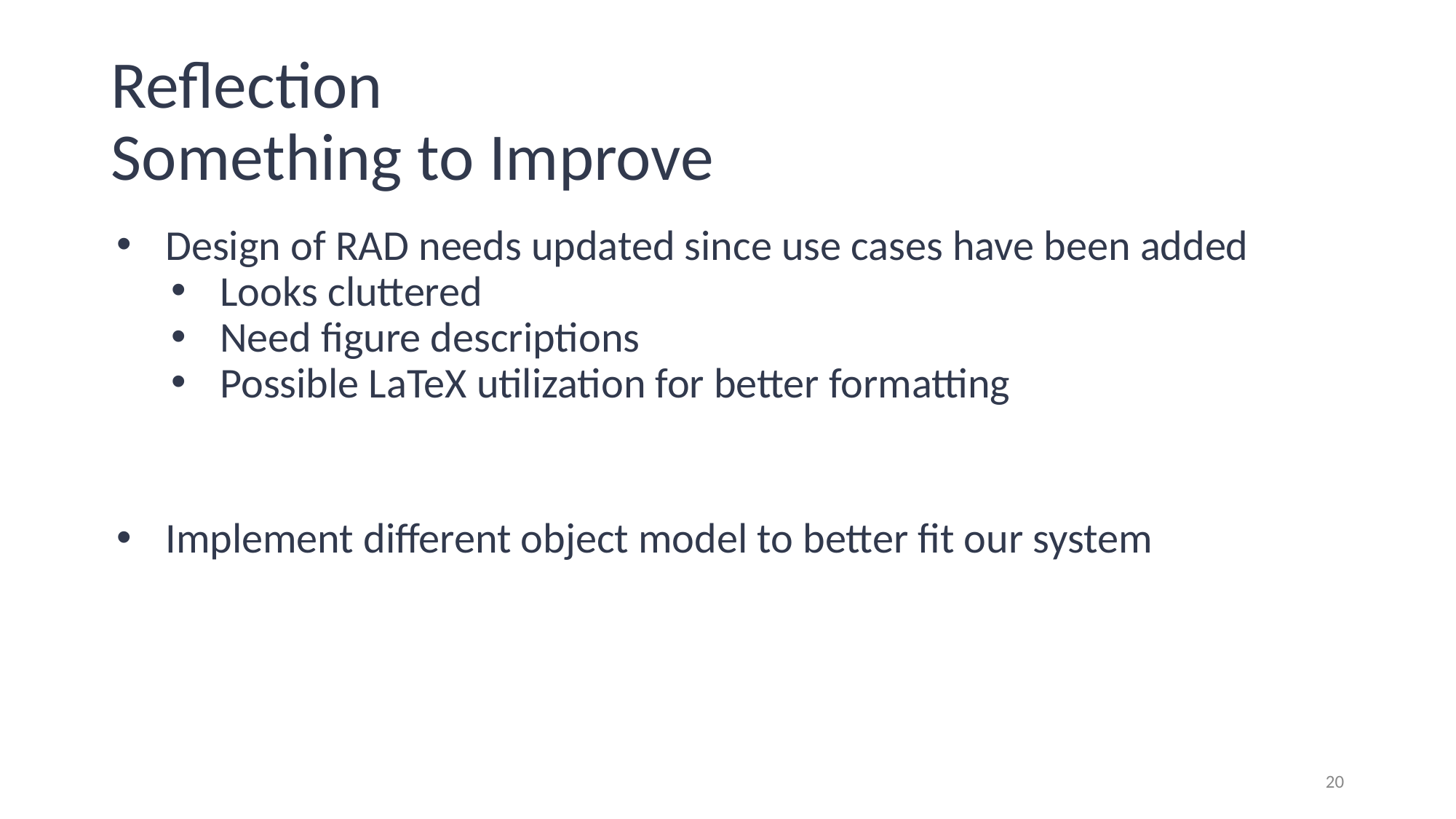

# Reflection Something to Improve
Design of RAD needs updated since use cases have been added
Looks cluttered
Need figure descriptions
Possible LaTeX utilization for better formatting

Implement different object model to better fit our system
20